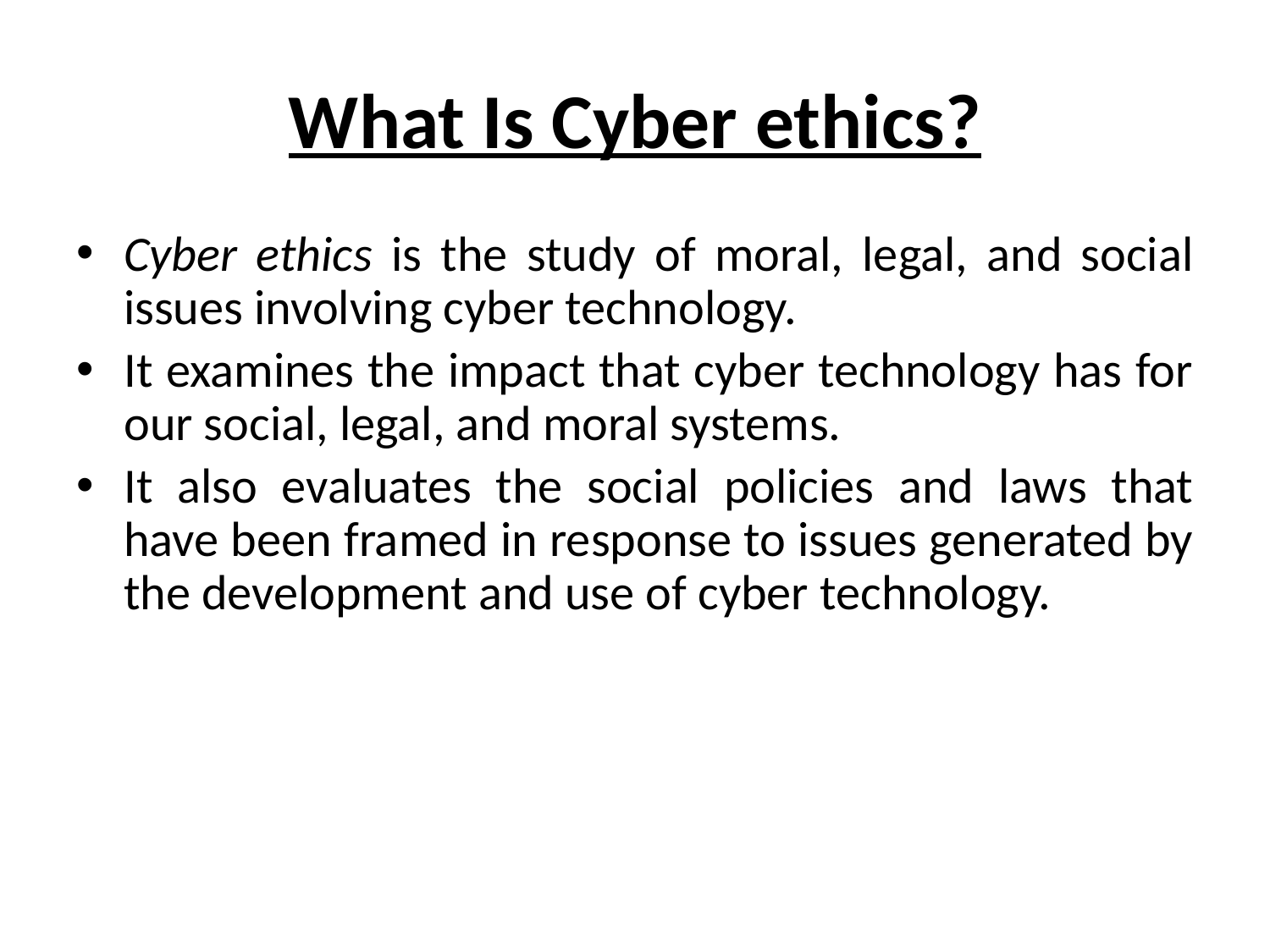

# What Is Cyber ethics?
Cyber ethics is the study of moral, legal, and social issues involving cyber technology.
It examines the impact that cyber technology has for our social, legal, and moral systems.
It also evaluates the social policies and laws that have been framed in response to issues generated by the development and use of cyber technology.